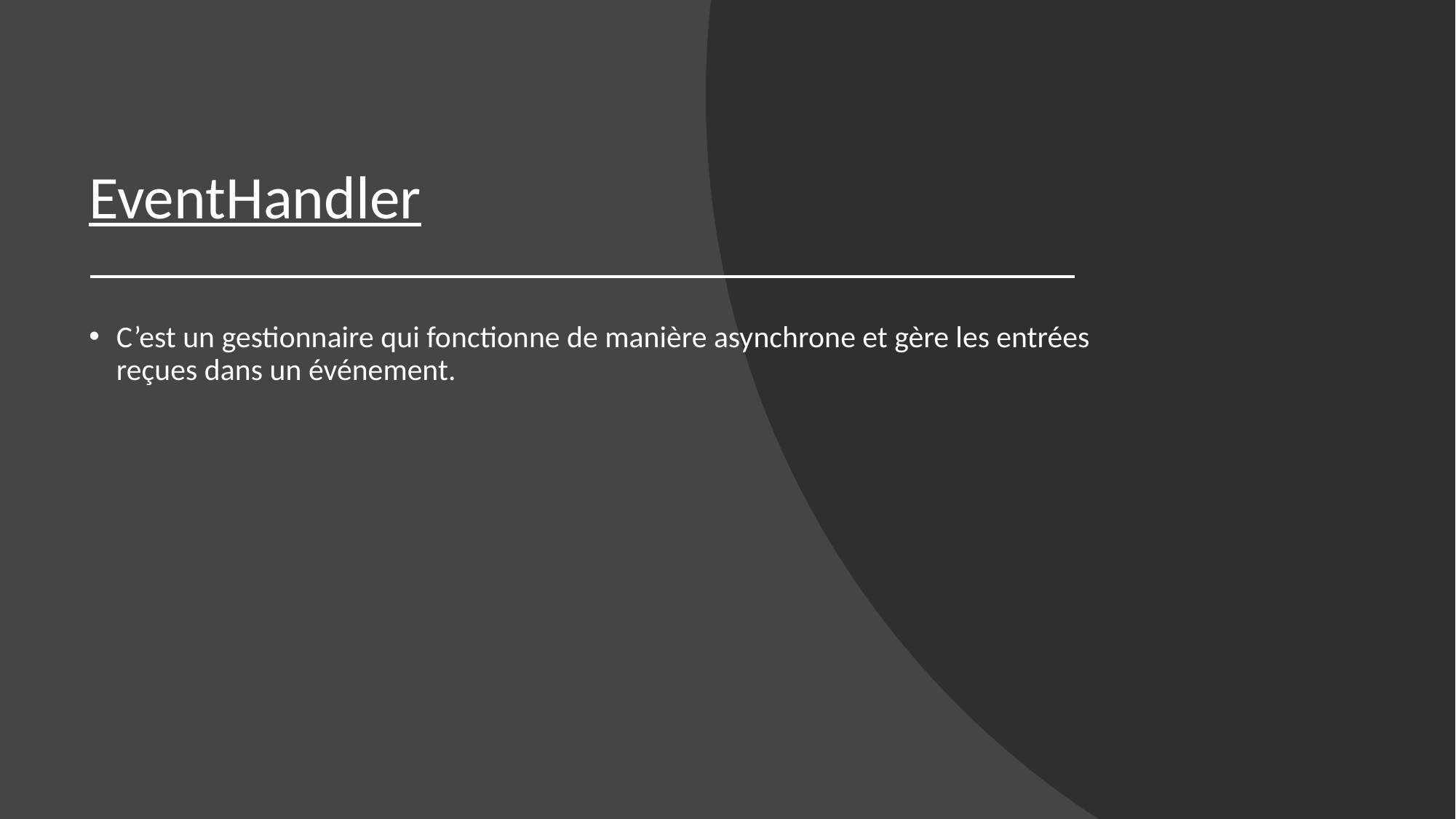

# EventHandler
C’est un gestionnaire qui fonctionne de manière asynchrone et gère les entrées reçues dans un événement.